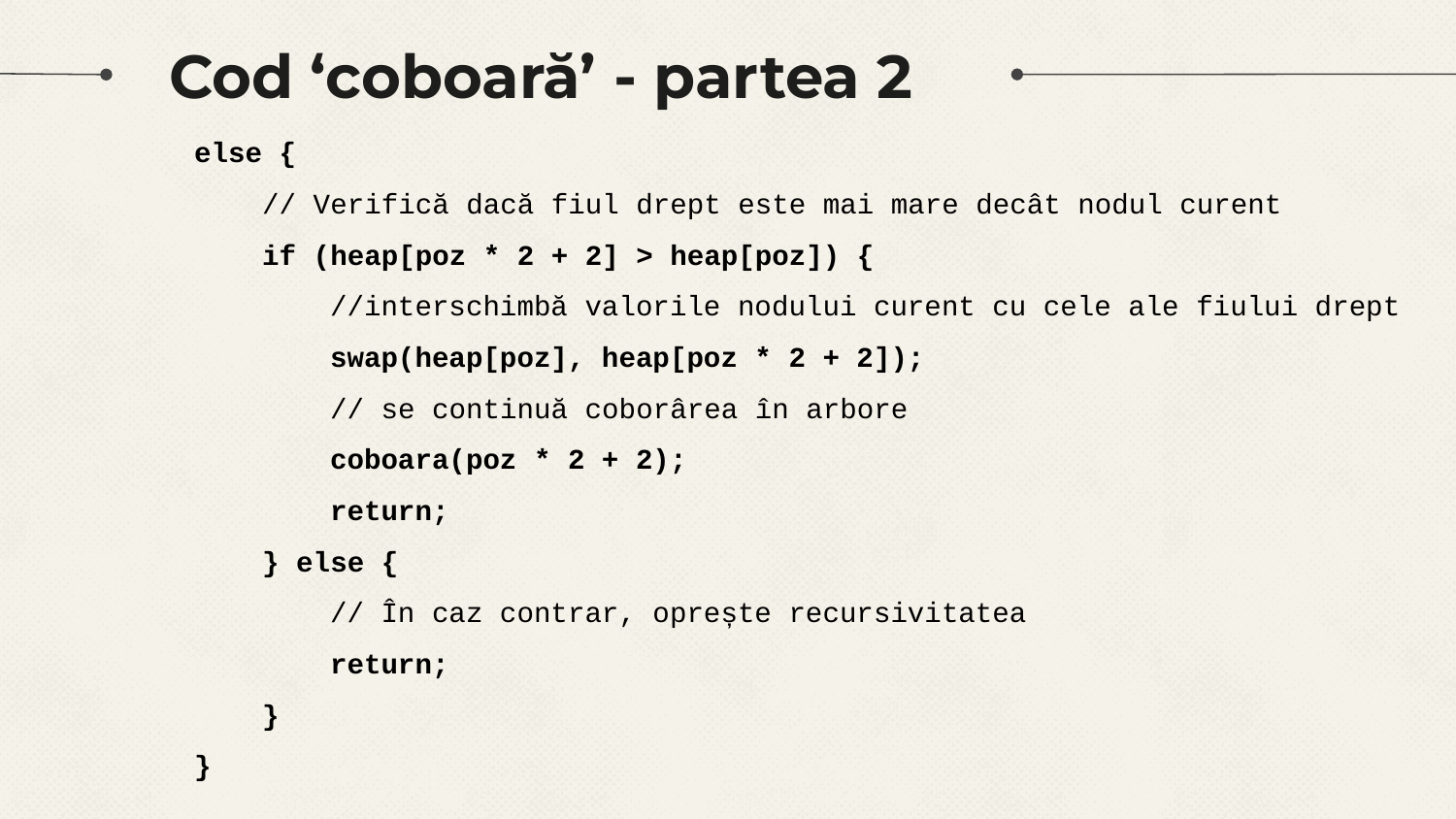

# Cod ‘coboară’ - partea 2
else {
    // Verifică dacă fiul drept este mai mare decât nodul curent
    if (heap[poz * 2 + 2] > heap[poz]) {
        //interschimbă valorile nodului curent cu cele ale fiului drept
        swap(heap[poz], heap[poz * 2 + 2]);
        // se continuă coborârea în arbore
        coboara(poz * 2 + 2);
        return;
    } else {
        // În caz contrar, oprește recursivitatea
        return;
    }
}